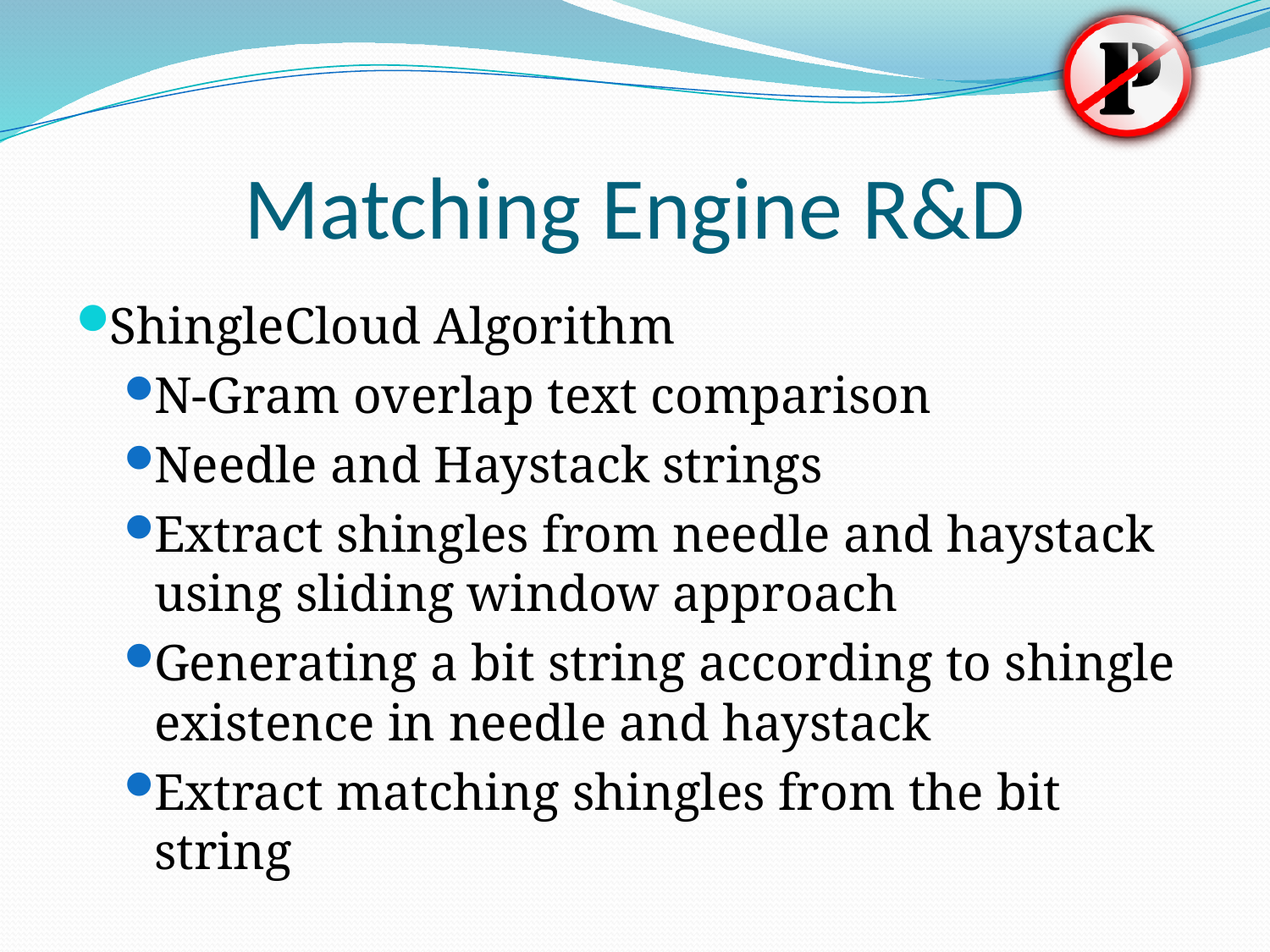

# Matching Engine R&D

ShingleCloud Algorithm
N-Gram overlap text comparison
Needle and Haystack strings
Extract shingles from needle and haystack using sliding window approach
Generating a bit string according to shingle existence in needle and haystack
Extract matching shingles from the bit string